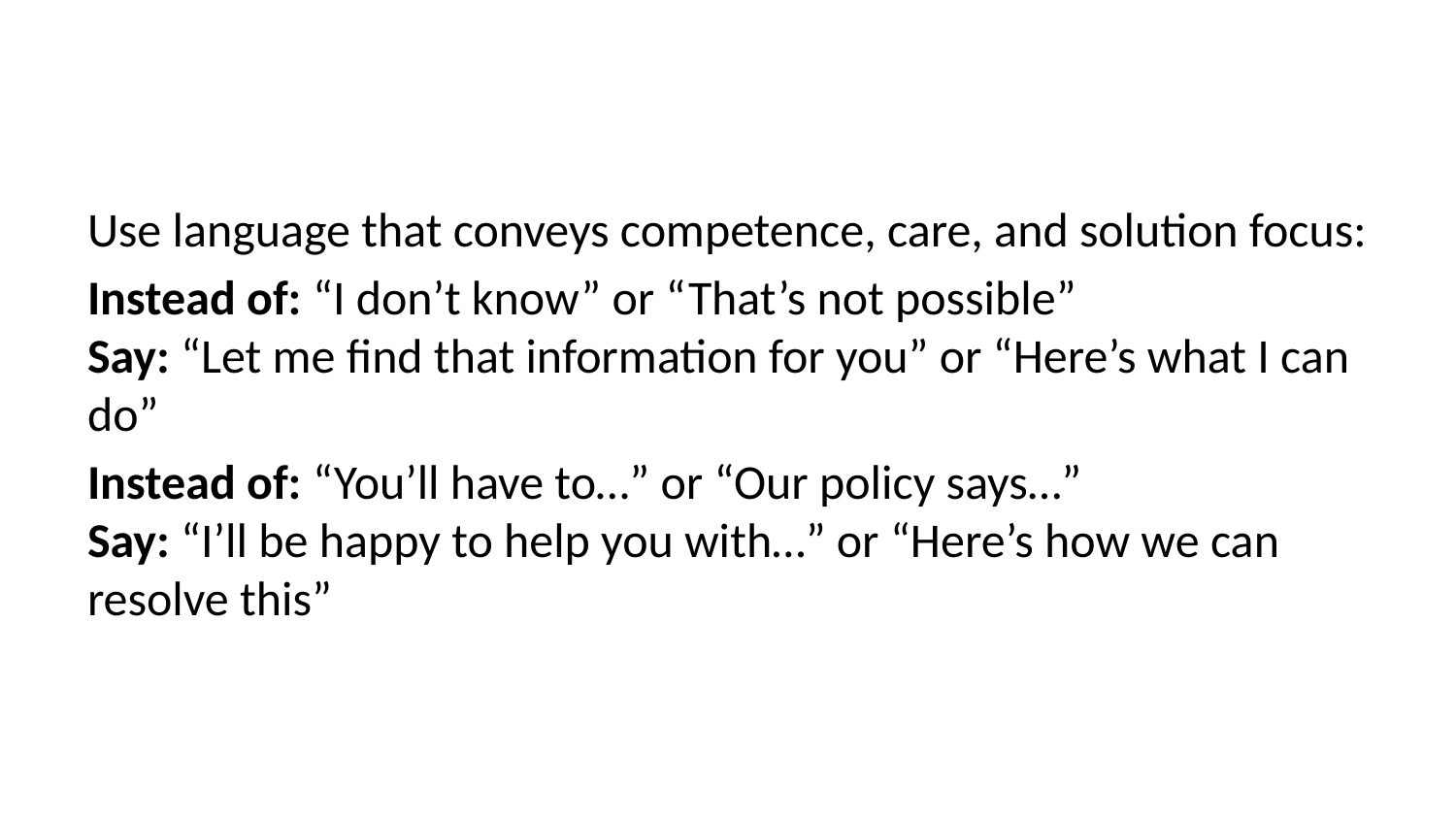

Use language that conveys competence, care, and solution focus:
Instead of: “I don’t know” or “That’s not possible”
Say: “Let me find that information for you” or “Here’s what I can do”
Instead of: “You’ll have to…” or “Our policy says…”
Say: “I’ll be happy to help you with…” or “Here’s how we can resolve this”